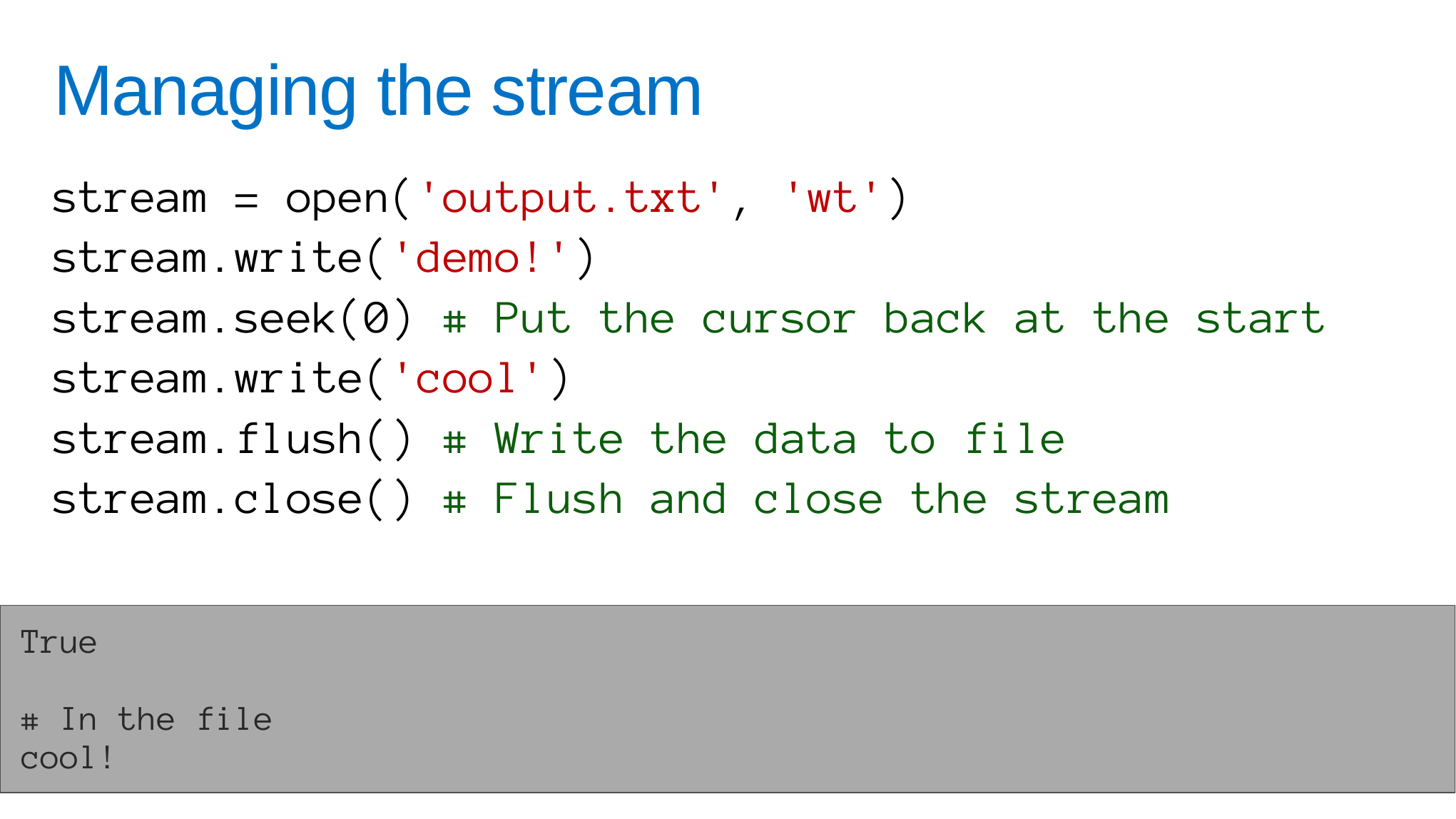

# Managing the stream
stream = open('output.txt', 'wt')
stream.write('demo!')
stream.seek(0) # Put the cursor back at the start
stream.write('cool')
stream.flush() # Write the data to file
stream.close() # Flush and close the stream
True

# In the file
cool!